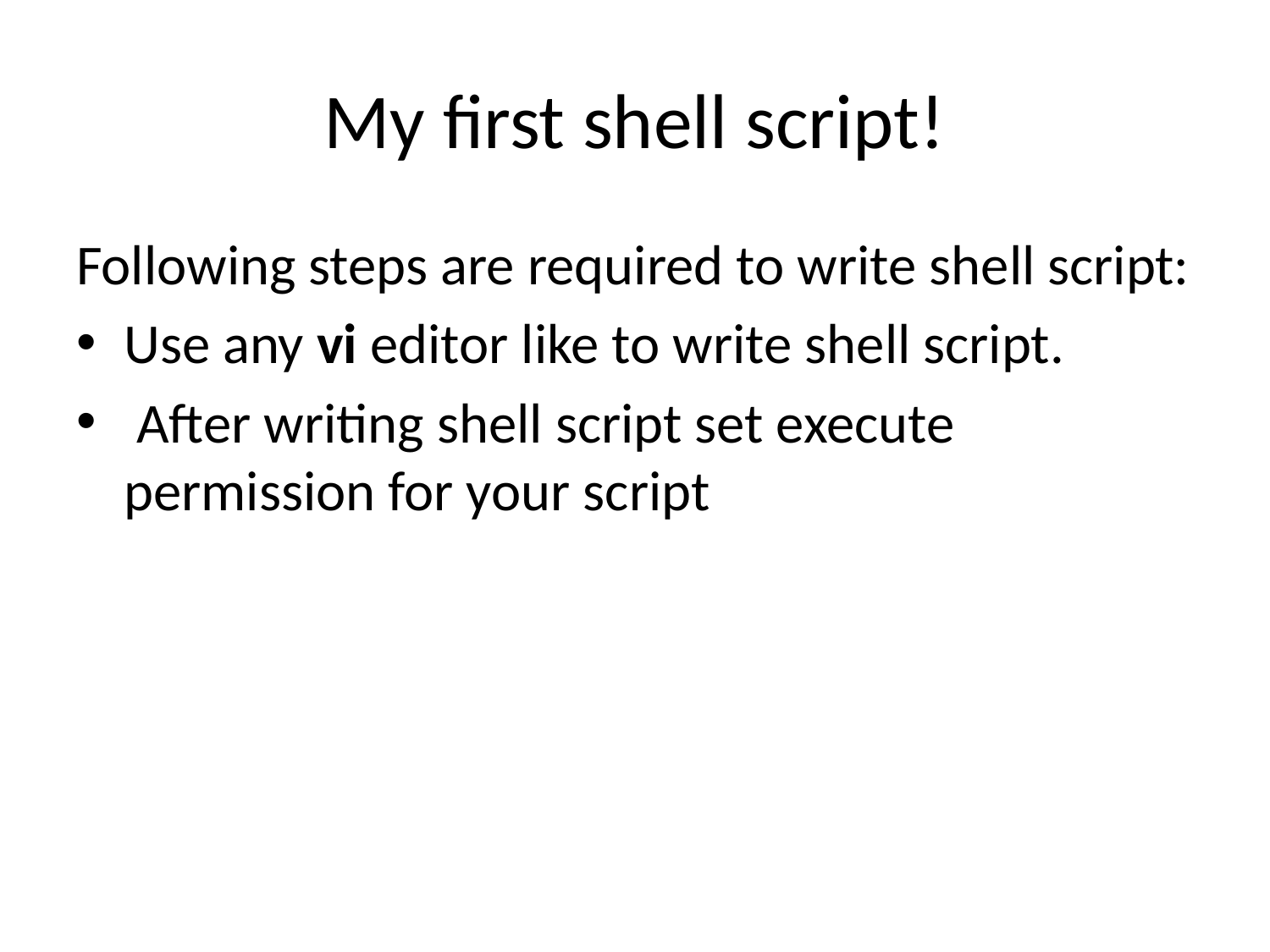

# My first shell script!
Following steps are required to write shell script:
Use any vi editor like to write shell script.
 After writing shell script set execute permission for your script